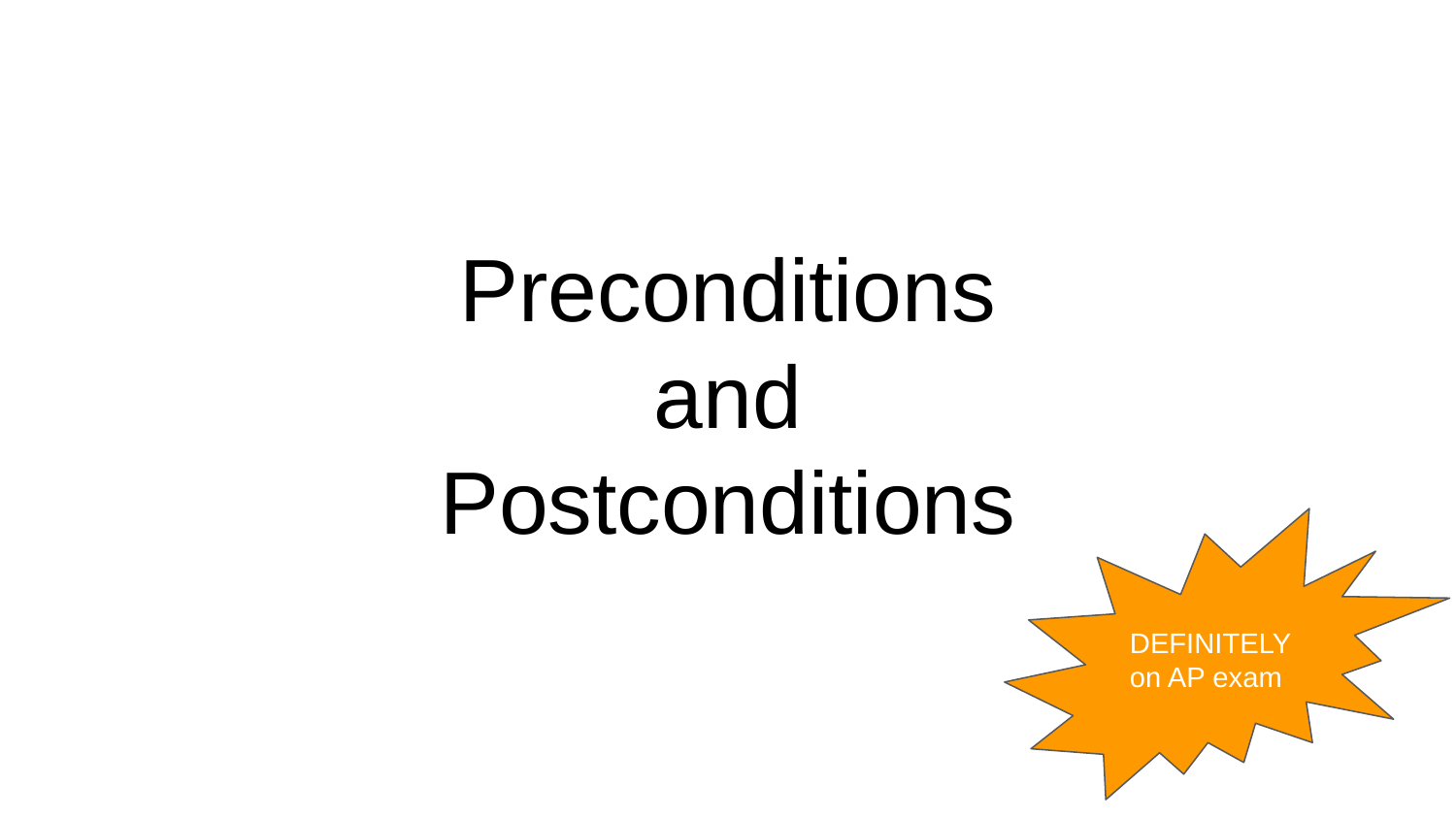

# Preconditions and Postconditions
DEFINITELY on AP exam